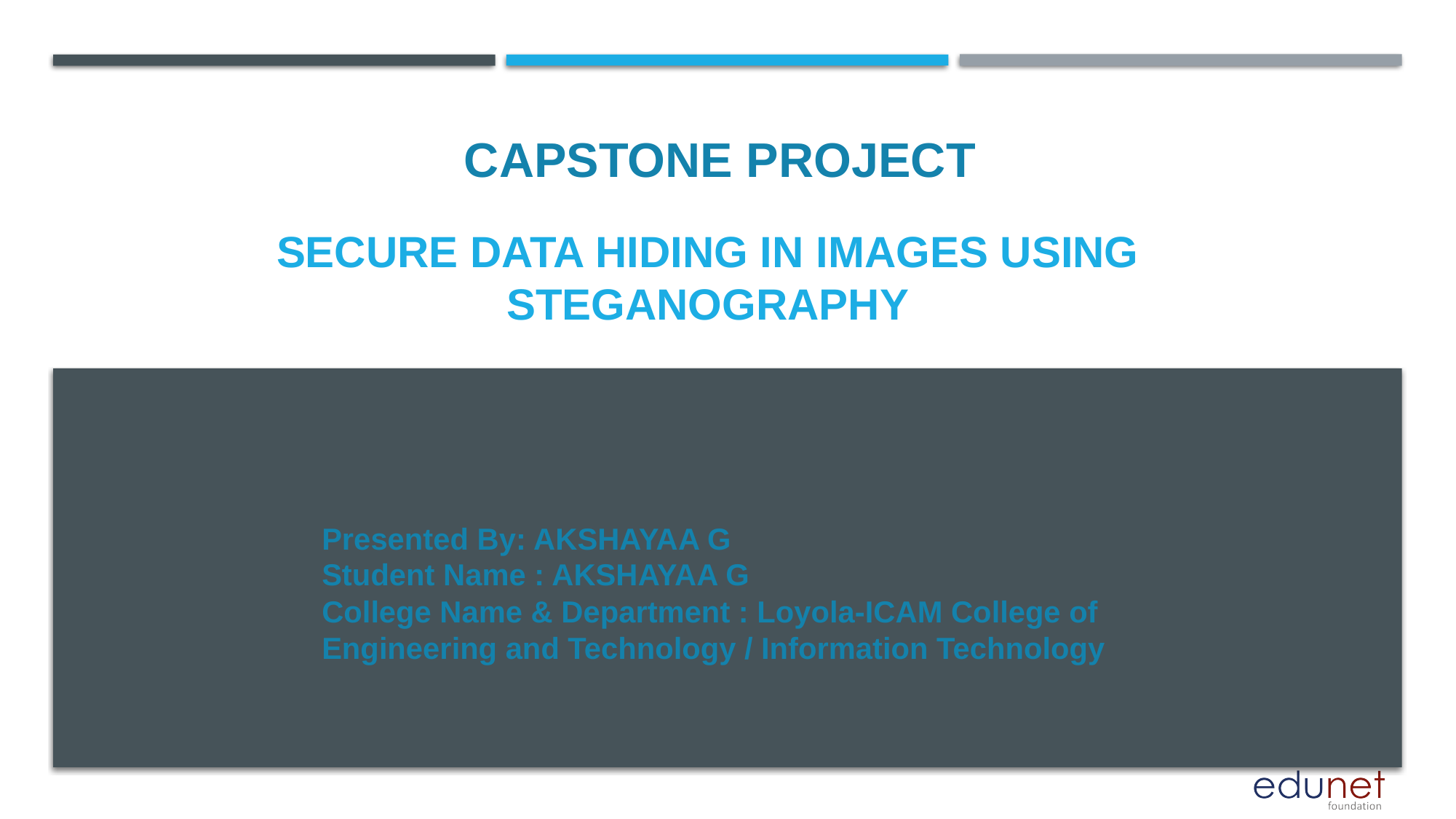

CAPSTONE PROJECT
# Secure data hiding in images using steganography
Presented By: AKSHAYAA G
Student Name : AKSHAYAA G
College Name & Department : Loyola-ICAM College of Engineering and Technology / Information Technology